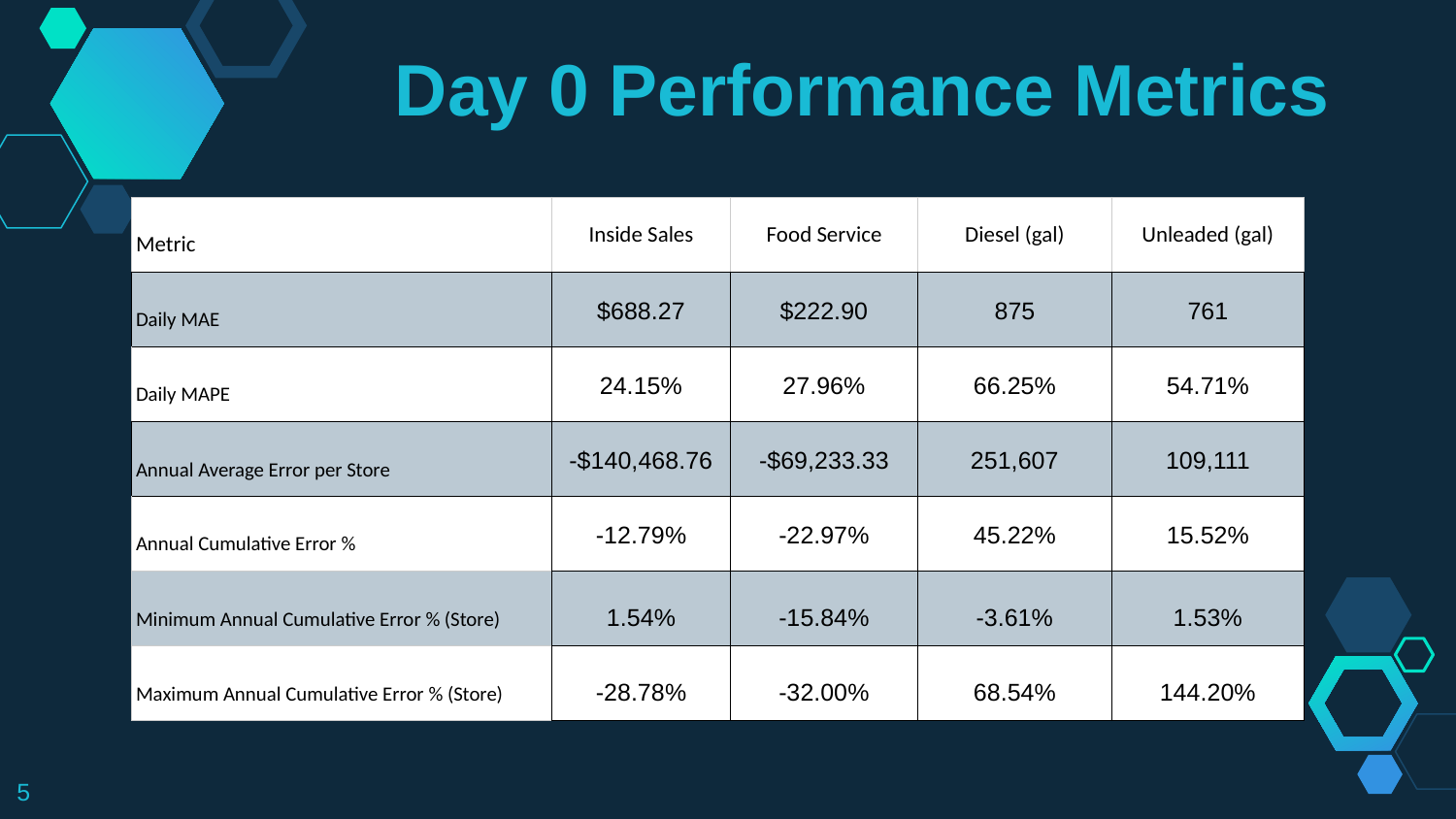

Day 0 Performance Metrics
| Metric | Inside Sales | Food Service | Diesel (gal) | Unleaded (gal) |
| --- | --- | --- | --- | --- |
| Daily MAE | $688.27 | $222.90 | 875 | 761 |
| Daily MAPE | 24.15% | 27.96% | 66.25% | 54.71% |
| Annual Average Error per Store | -$140,468.76 | -$69,233.33 | 251,607 | 109,111 |
| Annual Cumulative Error % | -12.79% | -22.97% | 45.22% | 15.52% |
| Minimum Annual Cumulative Error % (Store) | 1.54% | -15.84% | -3.61% | 1.53% |
| Maximum Annual Cumulative Error % (Store) | -28.78% | -32.00% | 68.54% | 144.20% |
5